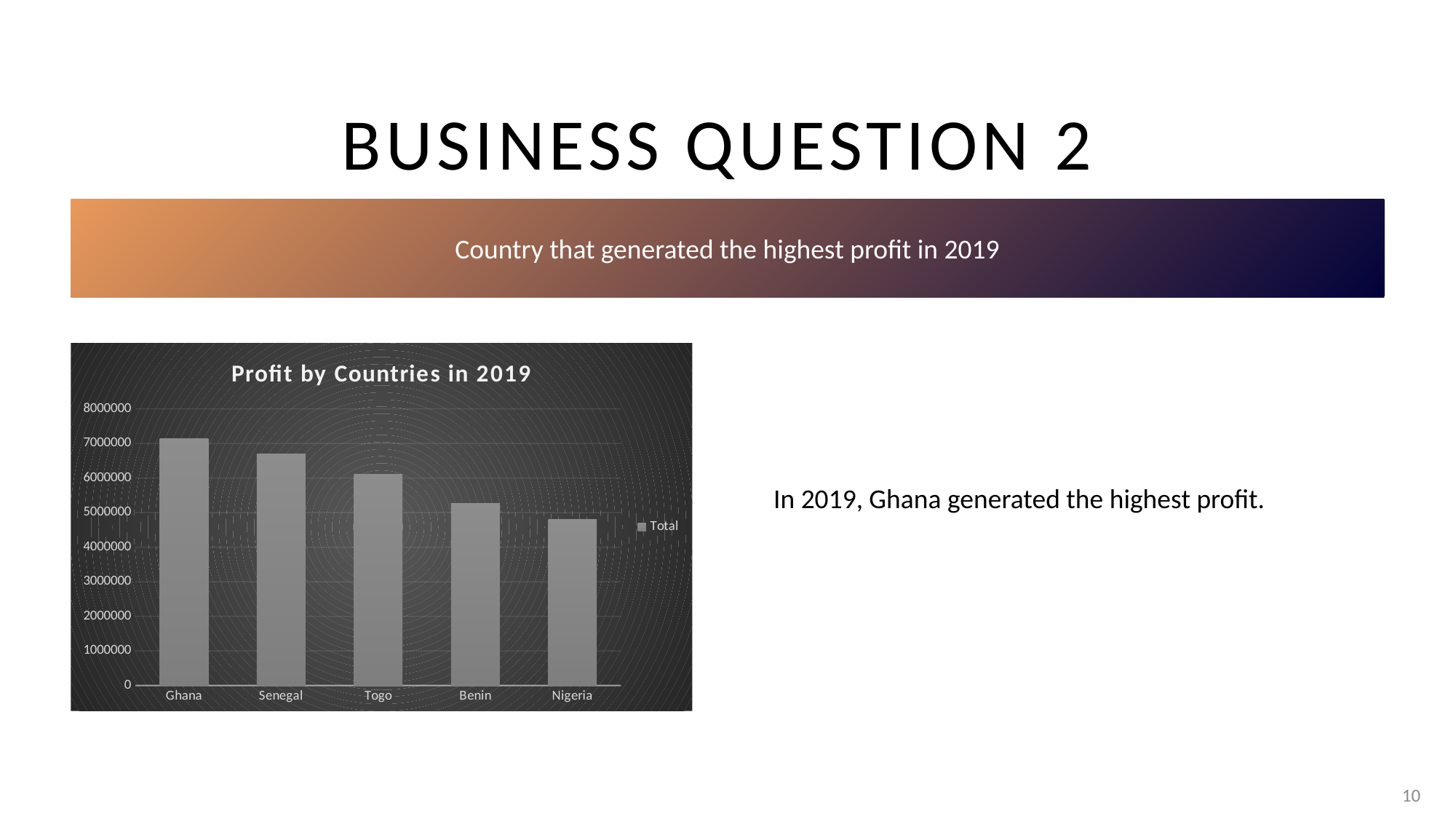

# Business question 2
Country that generated the highest profit in 2019

### Chart: Profit by Countries in 2019

| Category | Total |
|---|---|
| Ghana | 7144070.0 |
| Senegal | 6687560.0 |
| Togo | 6109960.0 |
| Benin | 5273340.0 |
| Nigeria | 4805320.0 |
In 2019, Ghana generated the highest profit.
10